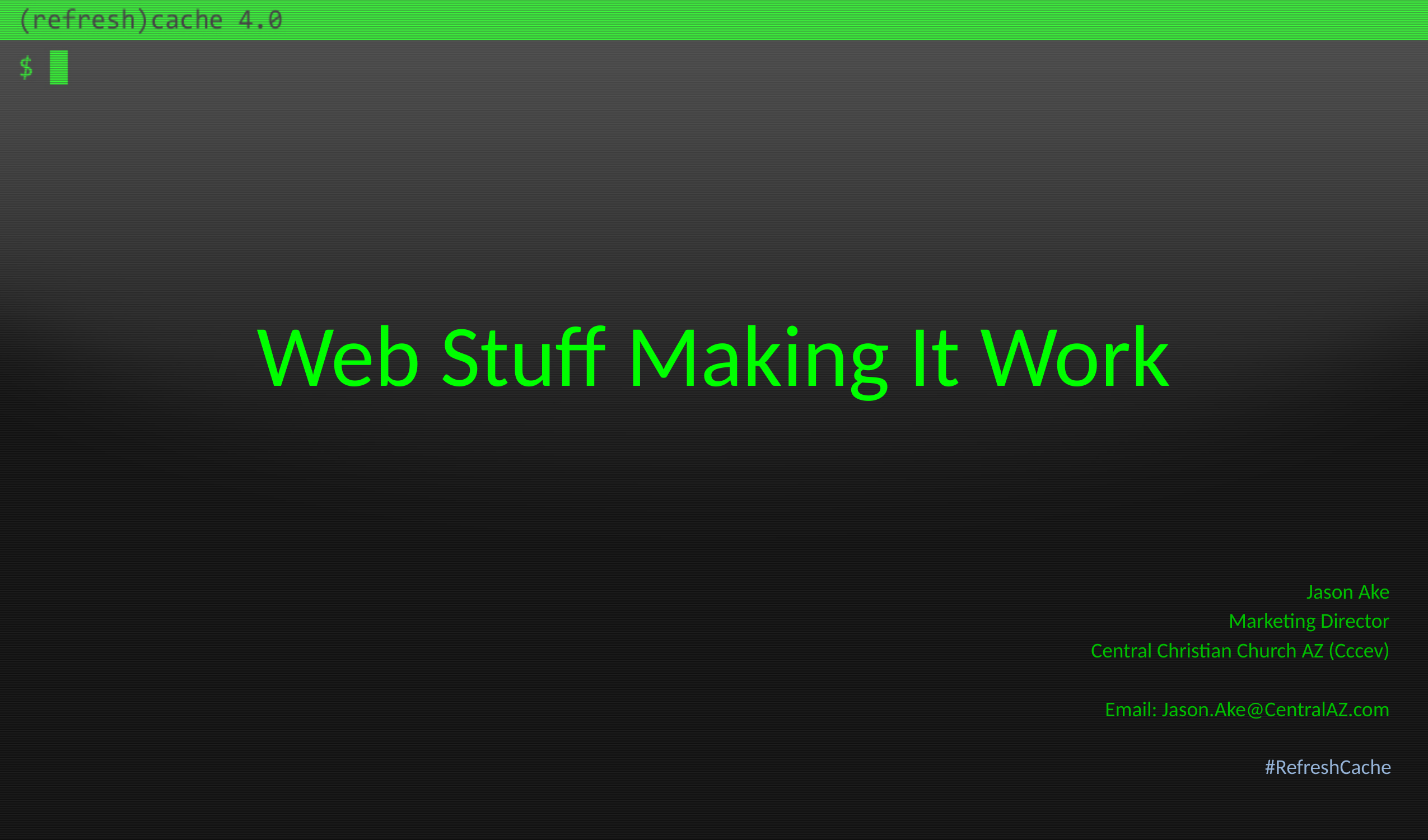

# Web Stuff Making It Work
Jason Ake
Marketing Director
Central Christian Church AZ (Cccev)

Email: Jason.Ake@CentralAZ.com